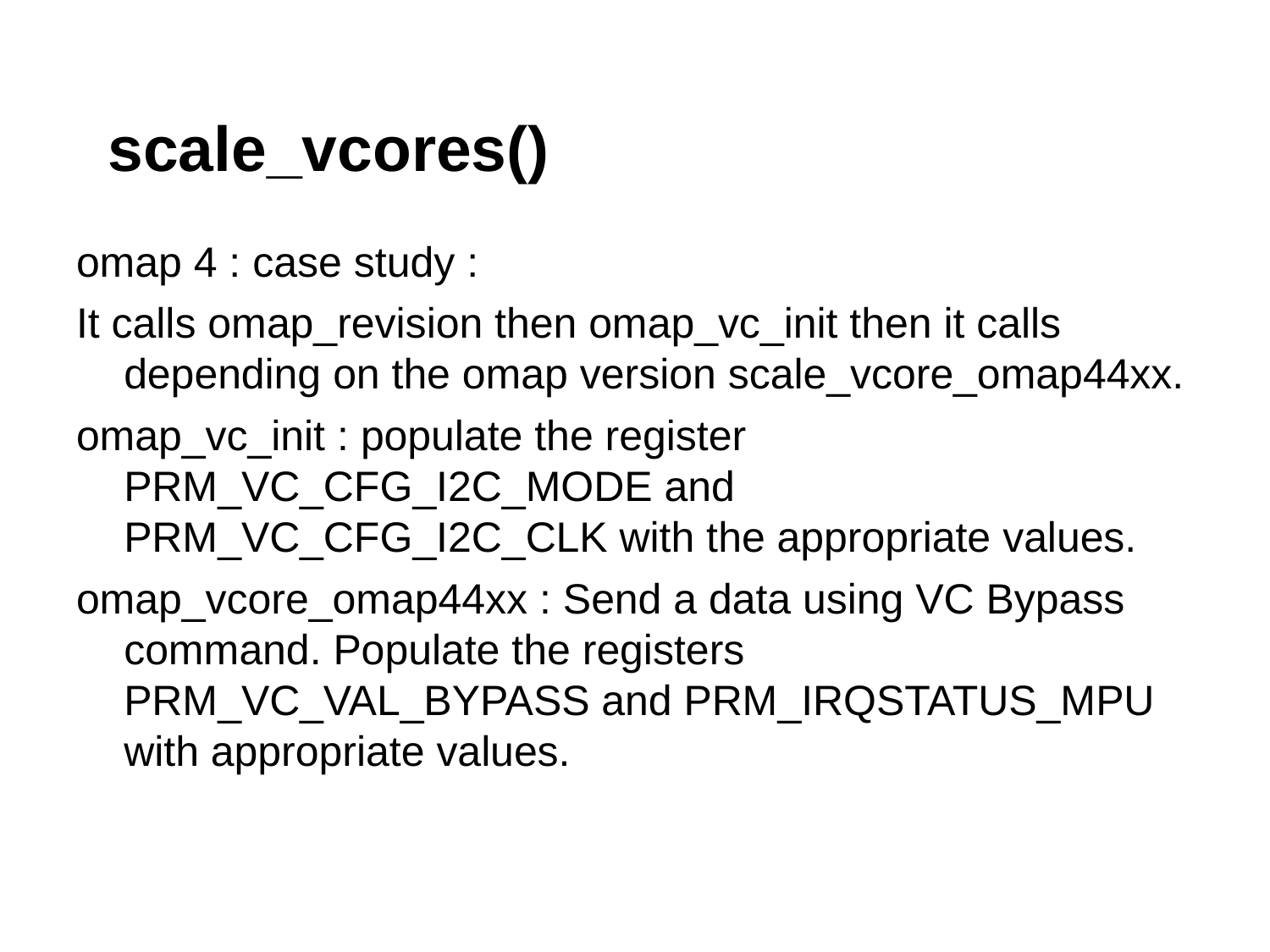

# scale_vcores()
omap 4 : case study :
It calls omap_revision then omap_vc_init then it calls depending on the omap version scale_vcore_omap44xx.
omap_vc_init : populate the register PRM_VC_CFG_I2C_MODE and PRM_VC_CFG_I2C_CLK with the appropriate values.
omap_vcore_omap44xx : Send a data using VC Bypass command. Populate the registers PRM_VC_VAL_BYPASS and PRM_IRQSTATUS_MPU with appropriate values.